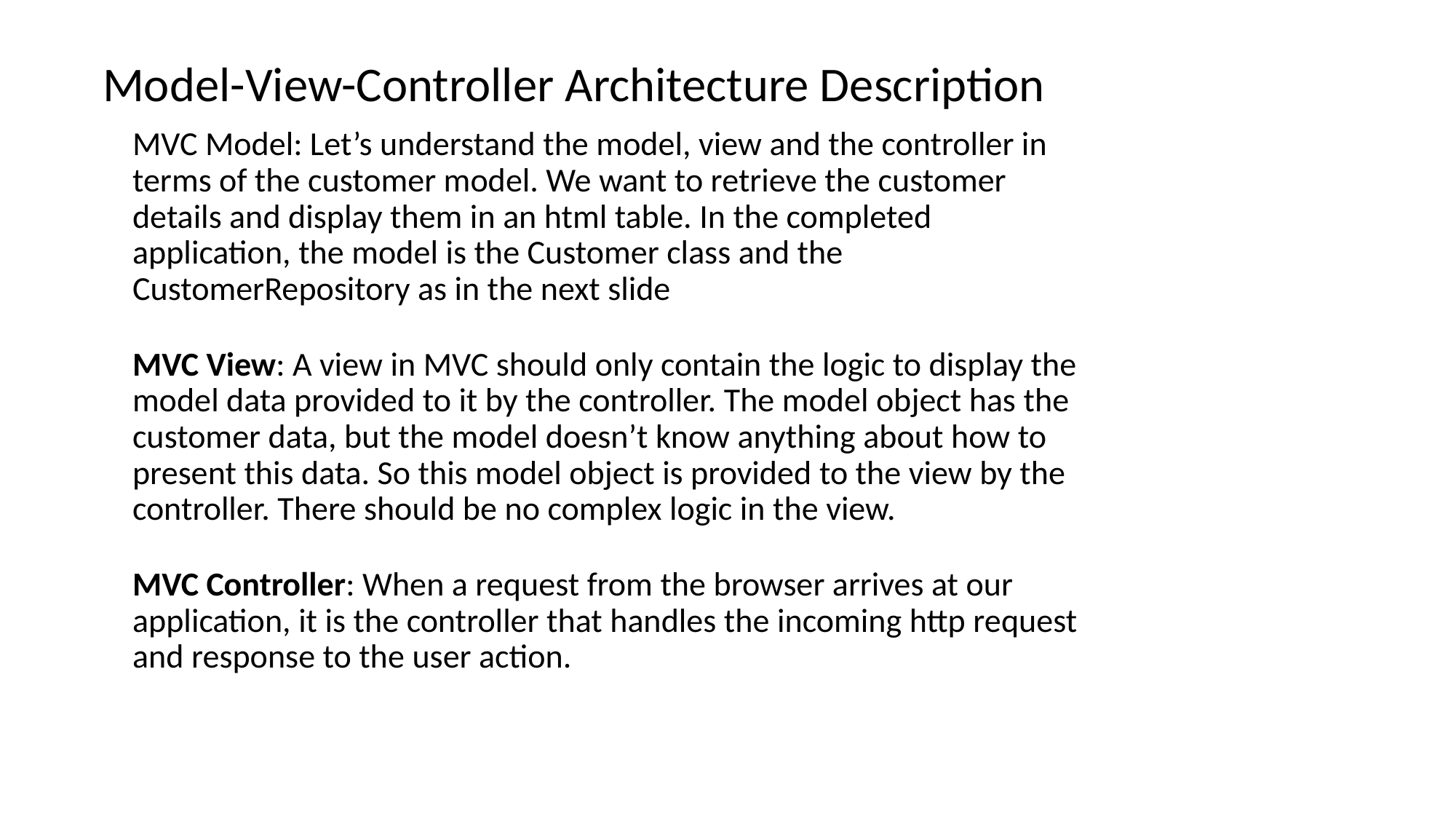

# Model-View-Controller Architecture Description
MVC Model: Let’s understand the model, view and the controller in terms of the customer model. We want to retrieve the customer details and display them in an html table. In the completed application, the model is the Customer class and the CustomerRepository as in the next slide

MVC View: A view in MVC should only contain the logic to display the model data provided to it by the controller. The model object has the customer data, but the model doesn’t know anything about how to present this data. So this model object is provided to the view by the controller. There should be no complex logic in the view.

MVC Controller: When a request from the browser arrives at our application, it is the controller that handles the incoming http request and response to the user action.